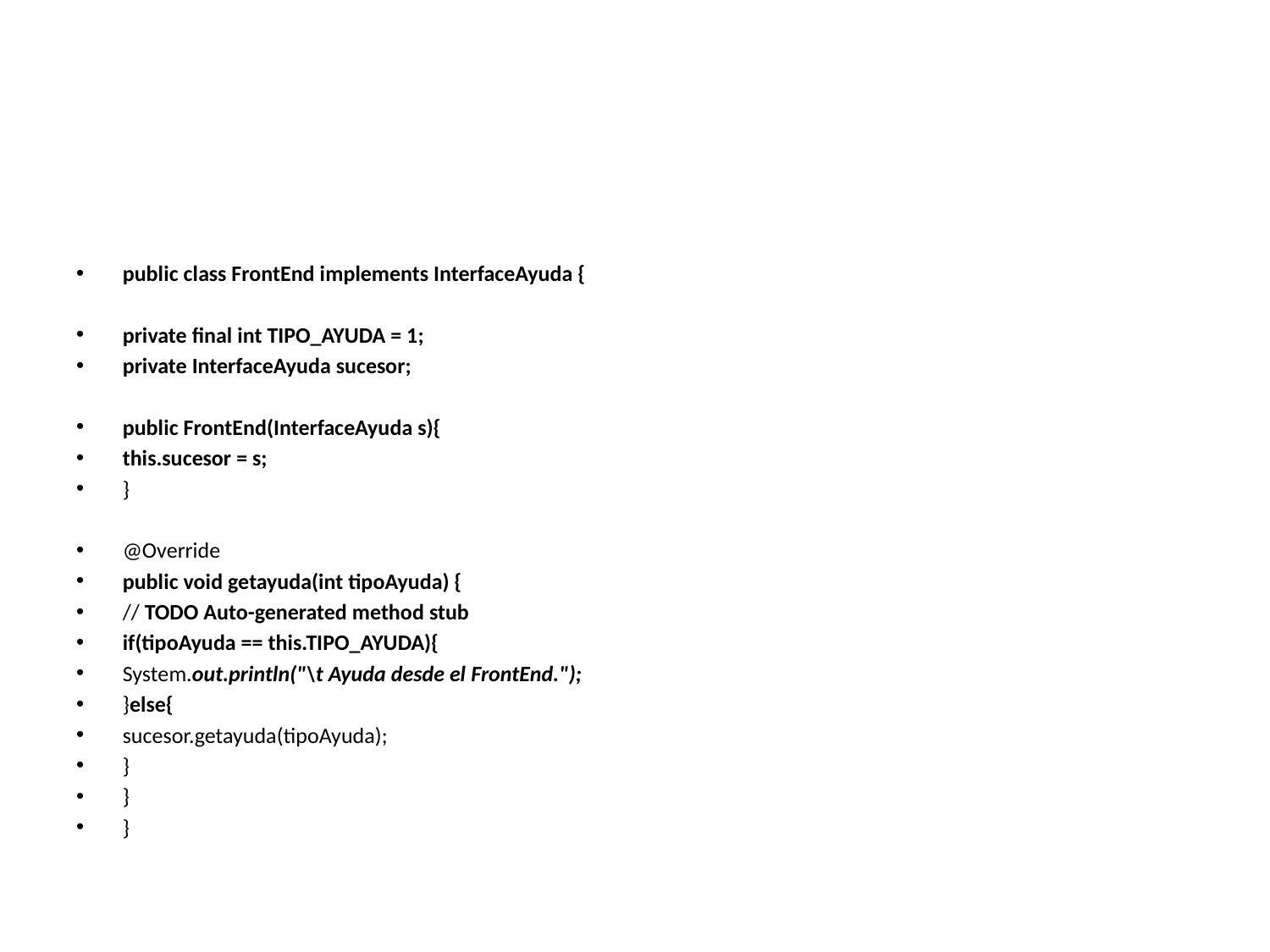

#

public class FrontEnd implements InterfaceAyuda {

private final int TIPO_AYUDA = 1;
private InterfaceAyuda sucesor;

public FrontEnd(InterfaceAyuda s){
this.sucesor = s;
}

@Override
public void getayuda(int tipoAyuda) {
// TODO Auto-generated method stub
if(tipoAyuda == this.TIPO_AYUDA){
System.out.println("\t Ayuda desde el FrontEnd.");
}else{
sucesor.getayuda(tipoAyuda);
}
}
}